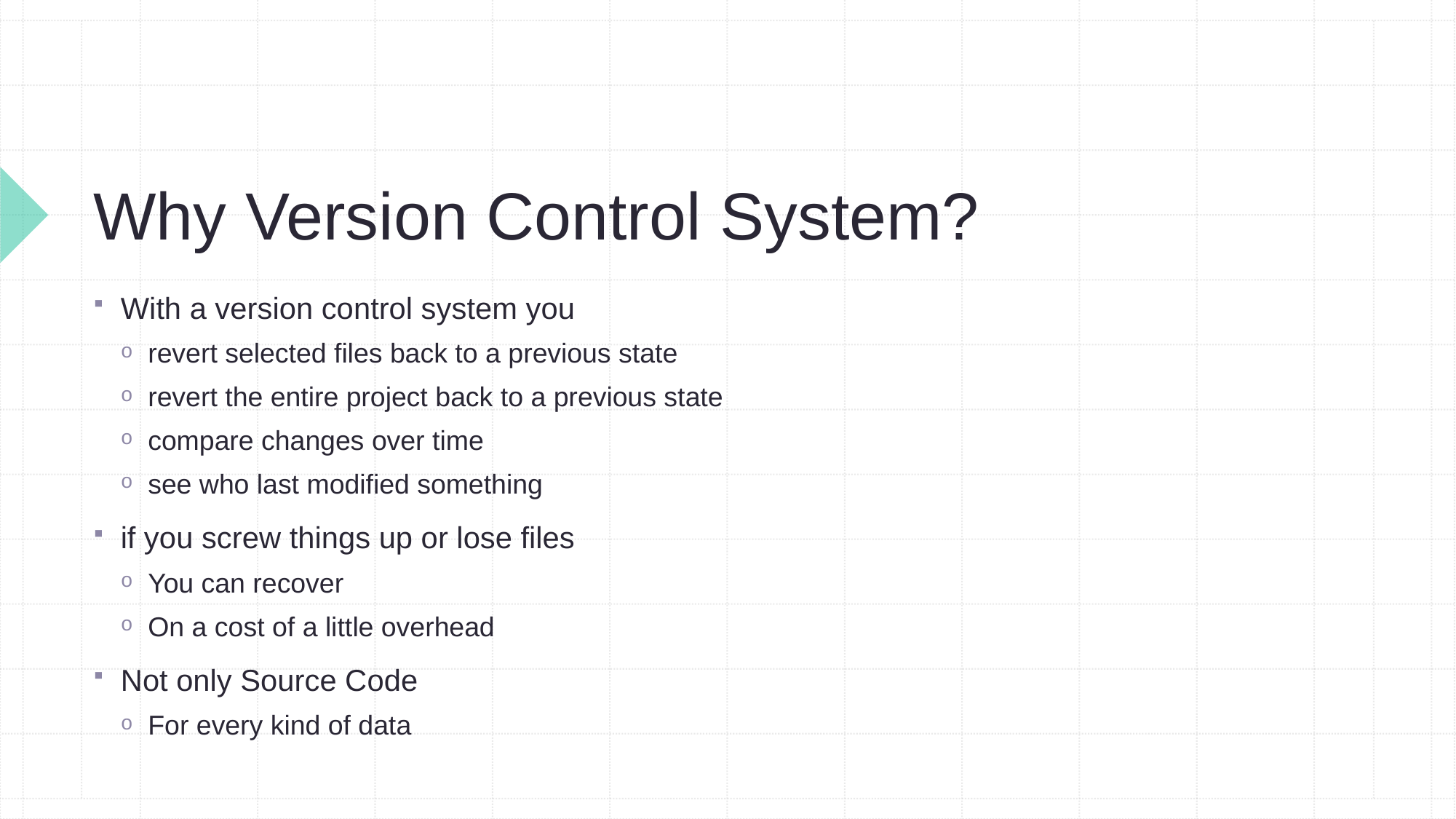

# Why Version Control System?
With a version control system you
revert selected files back to a previous state
revert the entire project back to a previous state
compare changes over time
see who last modified something
if you screw things up or lose files
You can recover
On a cost of a little overhead
Not only Source Code
For every kind of data